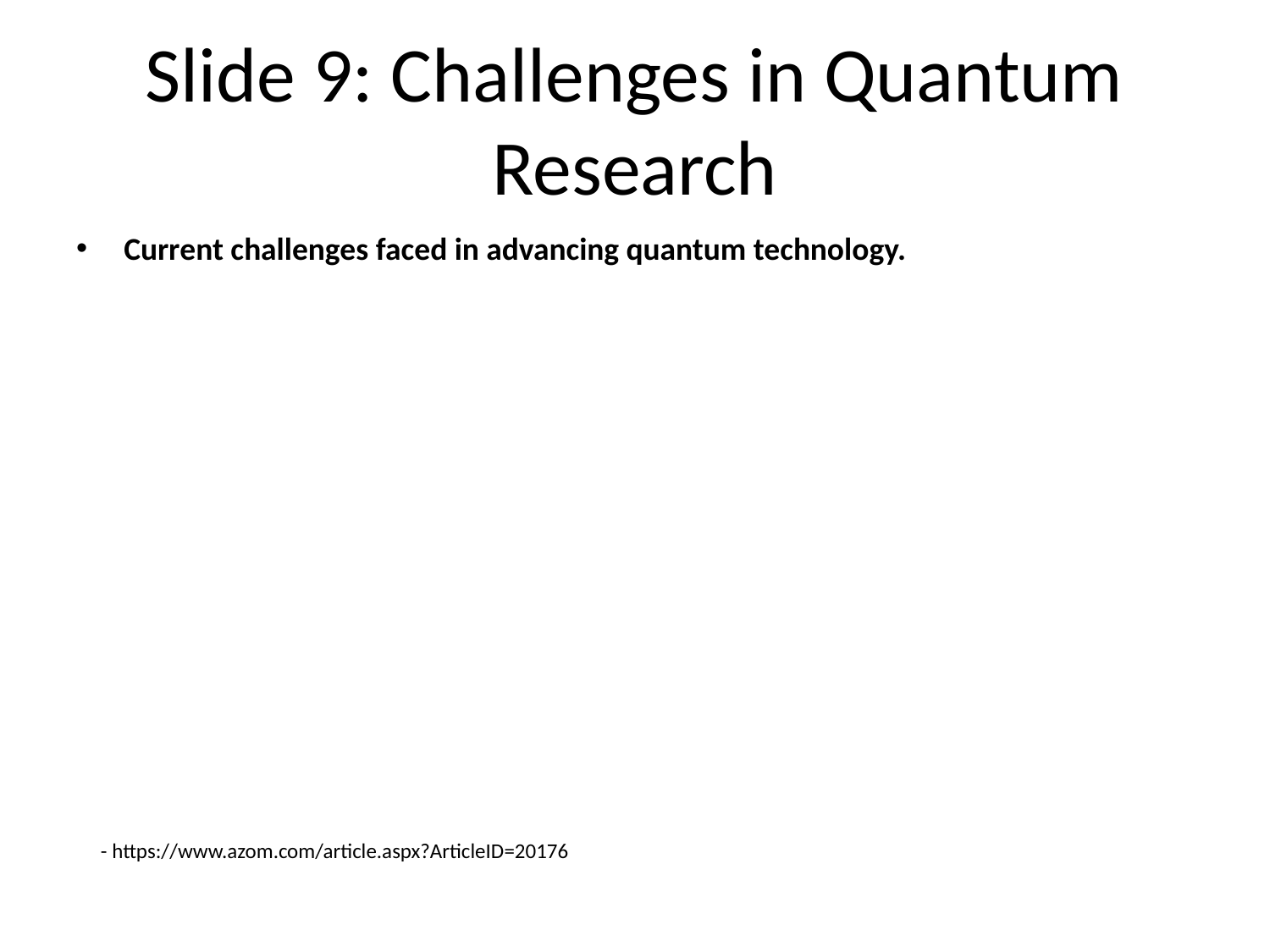

# Slide 9: Challenges in Quantum Research
Current challenges faced in advancing quantum technology.

- https://www.azom.com/article.aspx?ArticleID=20176